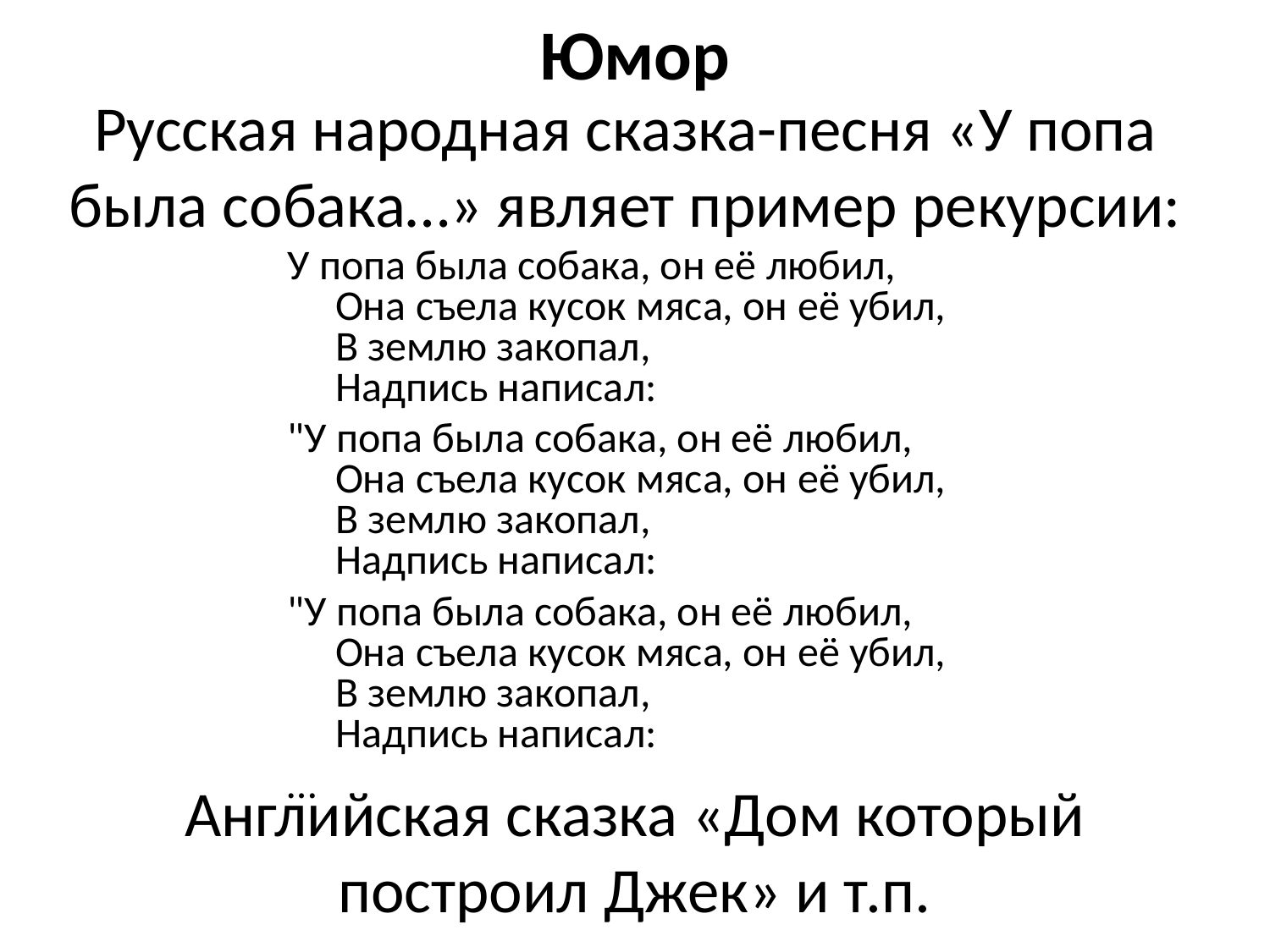

Юмор
Русская народная сказка-песня «У попа была собака…» являет пример рекурсии:
У попа была собака, он её любил,
Она съела кусок мяса, он её убил,
В землю закопал,
Надпись написал:
"У попа была собака, он её любил,
Она съела кусок мяса, он её убил,
В землю закопал,
Надпись написал:
"У попа была собака, он её любил,
Она съела кусок мяса, он её убил,
В землю закопал,
Надпись написал:
…
Английская сказка «Дом который построил Джек» и т.п.